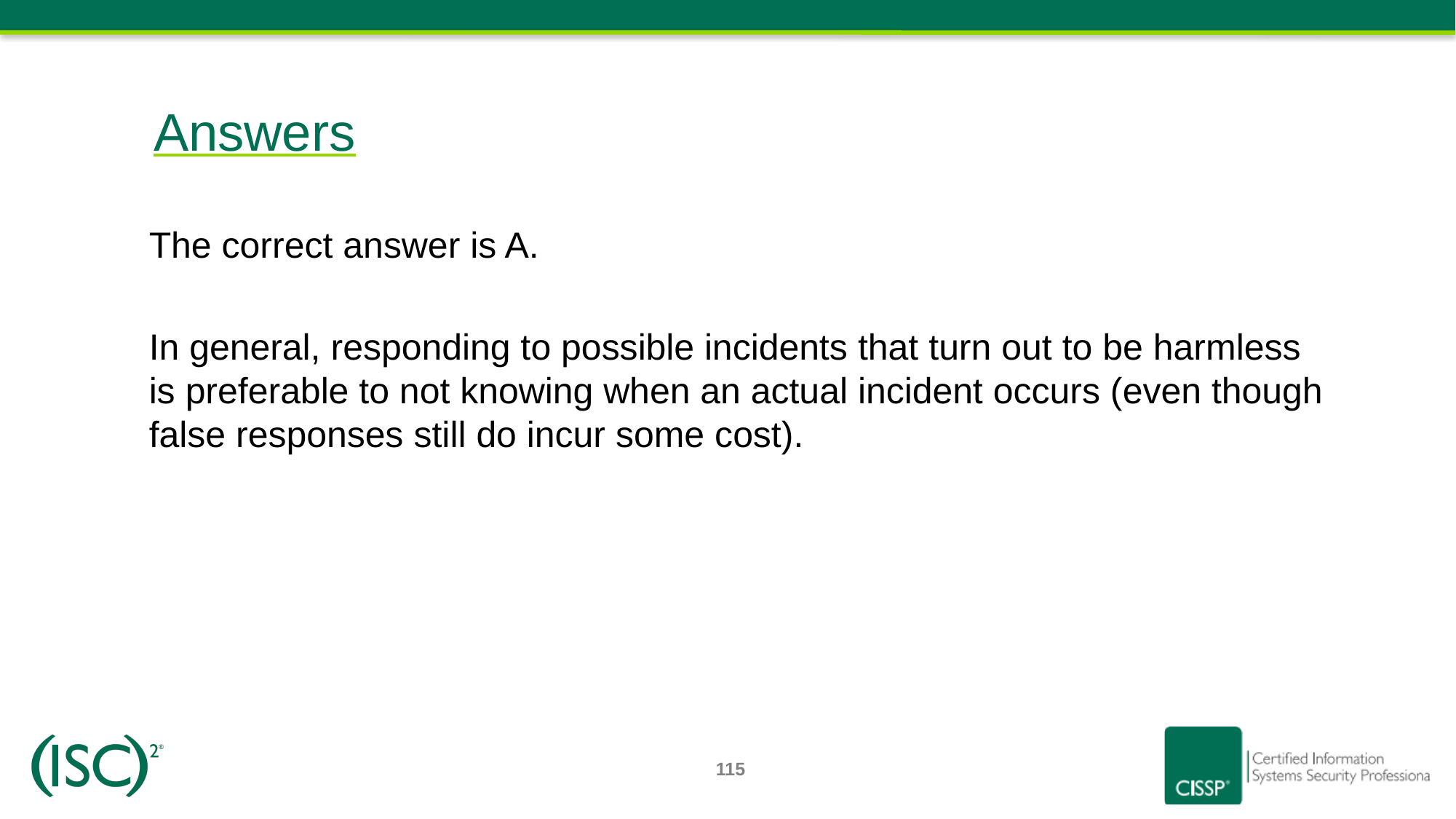

# Answers
The correct answer is A.

In general, responding to possible incidents that turn out to be harmless is preferable to not knowing when an actual incident occurs (even though false responses still do incur some cost).